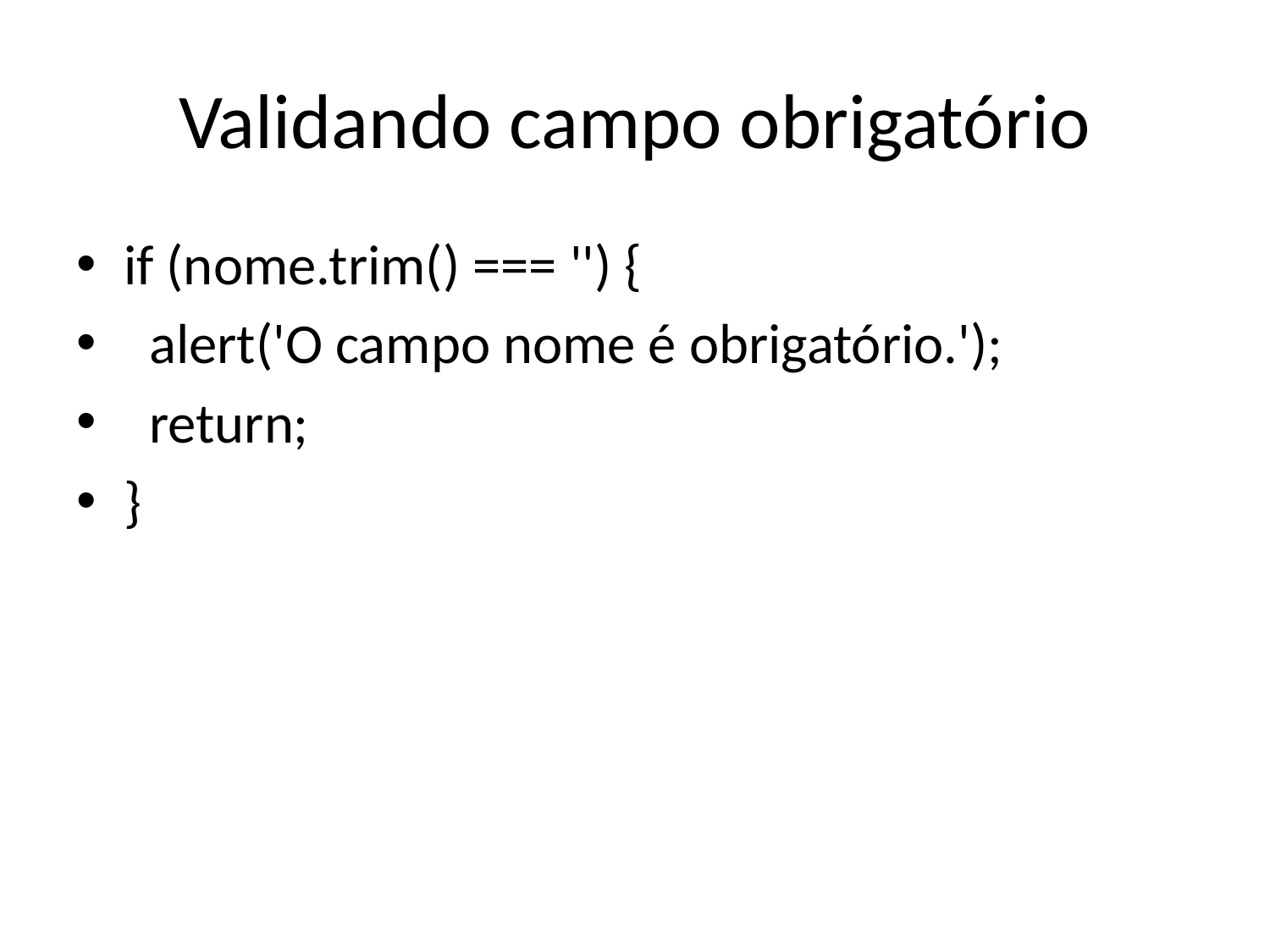

# Validando campo obrigatório
if (nome.trim() === '') {
  alert('O campo nome é obrigatório.');
  return;
}